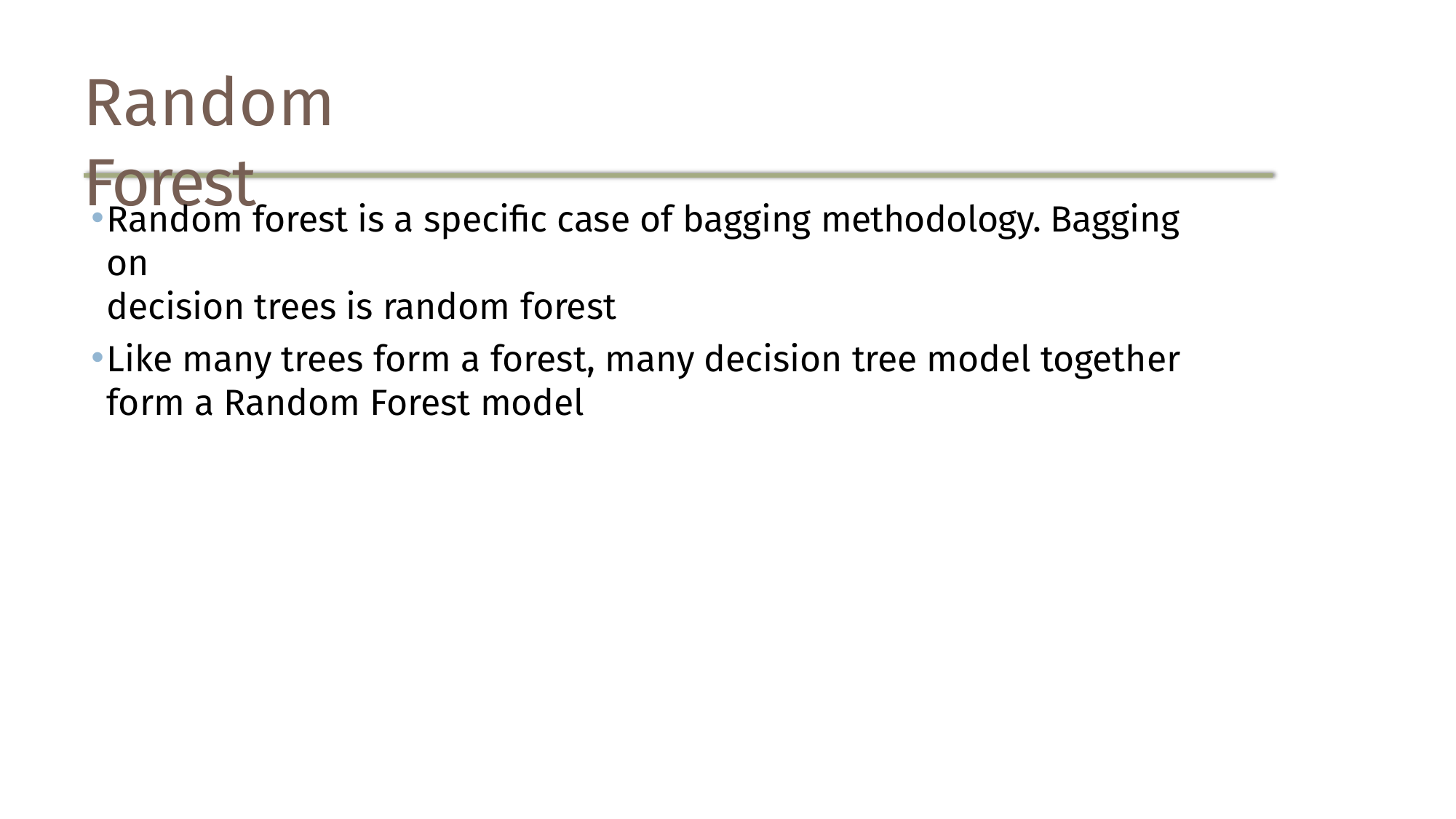

# Random Forest
Random forest is a specific case of bagging methodology. Bagging on
decision trees is random forest
Like many trees form a forest, many decision tree model together  form a Random Forest model